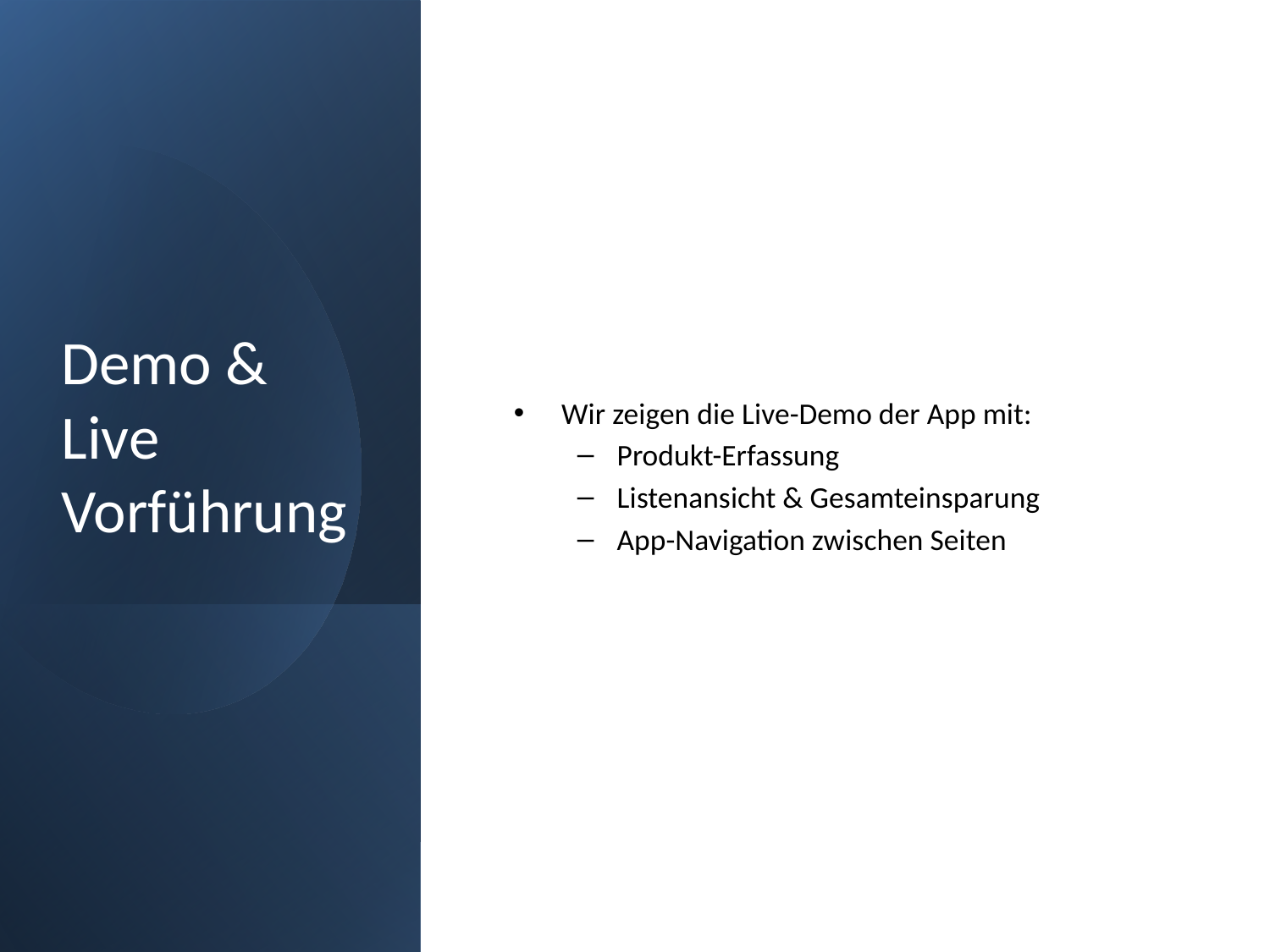

# Demo & Live Vorführung
Wir zeigen die Live-Demo der App mit:
Produkt-Erfassung
Listenansicht & Gesamteinsparung
App-Navigation zwischen Seiten